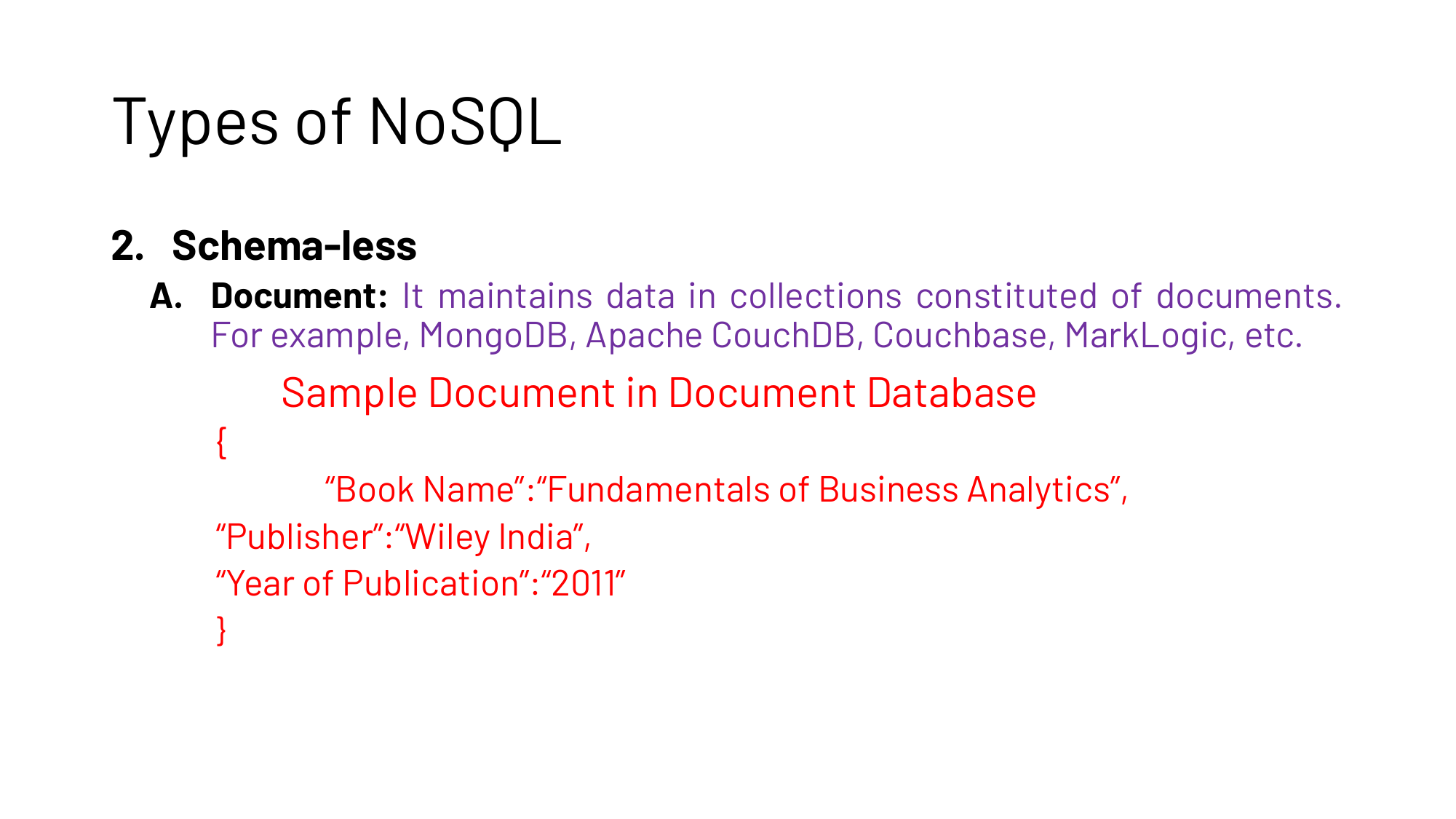

# Types of NoSQL
Schema-less
Document: It maintains data in collections constituted of documents. For example, MongoDB, Apache CouchDB, Couchbase, MarkLogic, etc.
		Sample Document in Document Database
	{
		“Book Name”:“Fundamentals of Business Analytics”,
	“Publisher”:“Wiley India”,
	“Year of Publication”:“2011”
	}